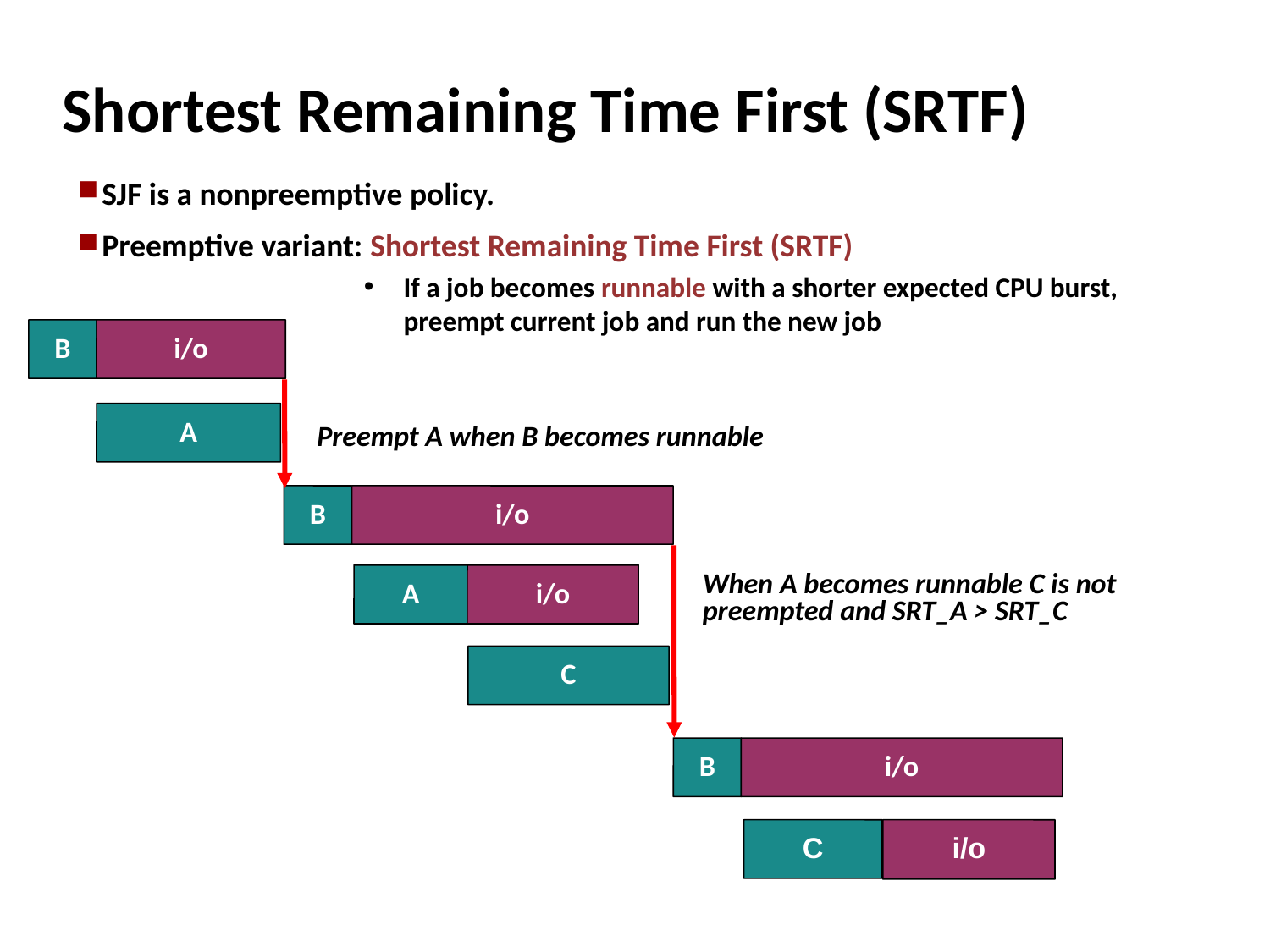

# Shortest Remaining Time First (SRTF)‏
SJF is a nonpreemptive policy.
Preemptive variant: Shortest Remaining Time First (SRTF)‏
If a job becomes runnable with a shorter expected CPU burst,
preempt current job and run the new job

B
i/o

B
i/o
A
Preempt A when B becomes runnable

B
i/o
A
i/o
When A becomes runnable C is not preempted and SRT_A > SRT_C
C
C
i/o